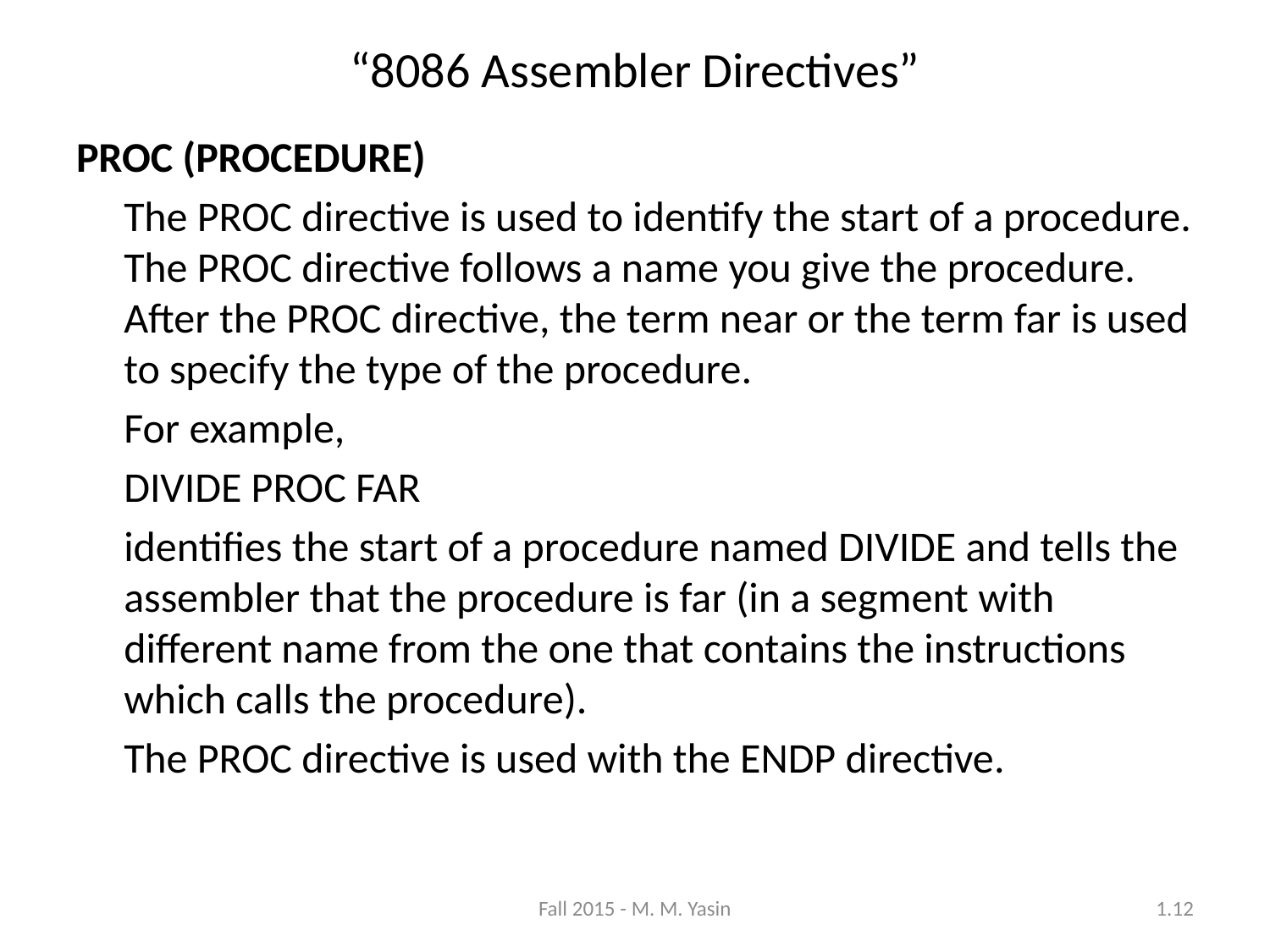

“8086 Assembler Directives”

PROC (PROCEDURE)
	The PROC directive is used to identify the start of a procedure. The PROC directive follows a name you give the procedure. After the PROC directive, the term near or the term far is used to specify the type of the procedure.
	For example,
	DIVIDE PROC FAR
	identifies the start of a procedure named DIVIDE and tells the assembler that the procedure is far (in a segment with different name from the one that contains the instructions which calls the procedure).
	The PROC directive is used with the ENDP directive.
Fall 2015 - M. M. Yasin
1.12